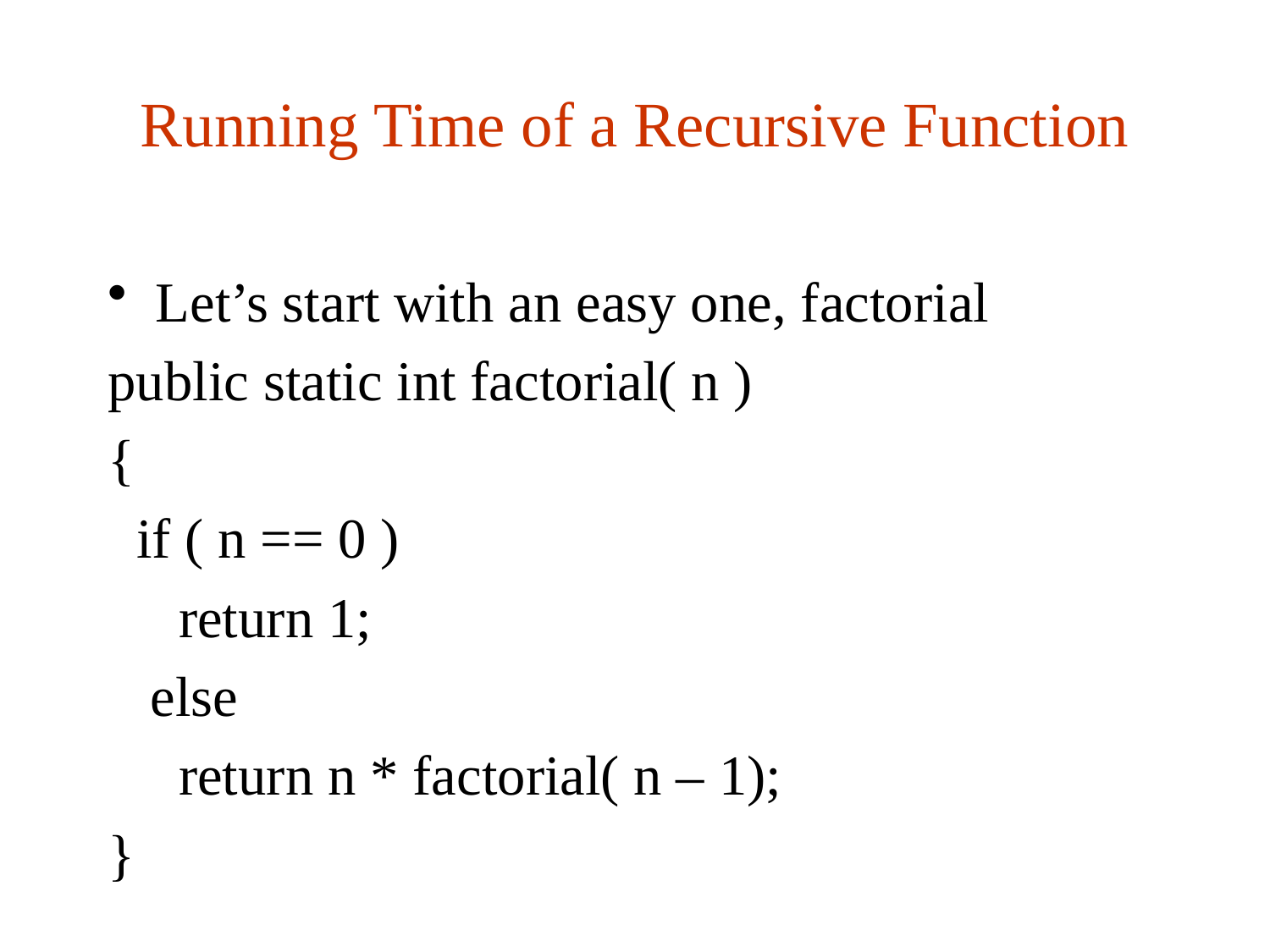

# Running Time of a Recursive Function

Let’s start with an easy one, factorial
public static int factorial( n )
{
  if ( n == 0 )
     return 1;
   else
     return n * factorial( n – 1);
}